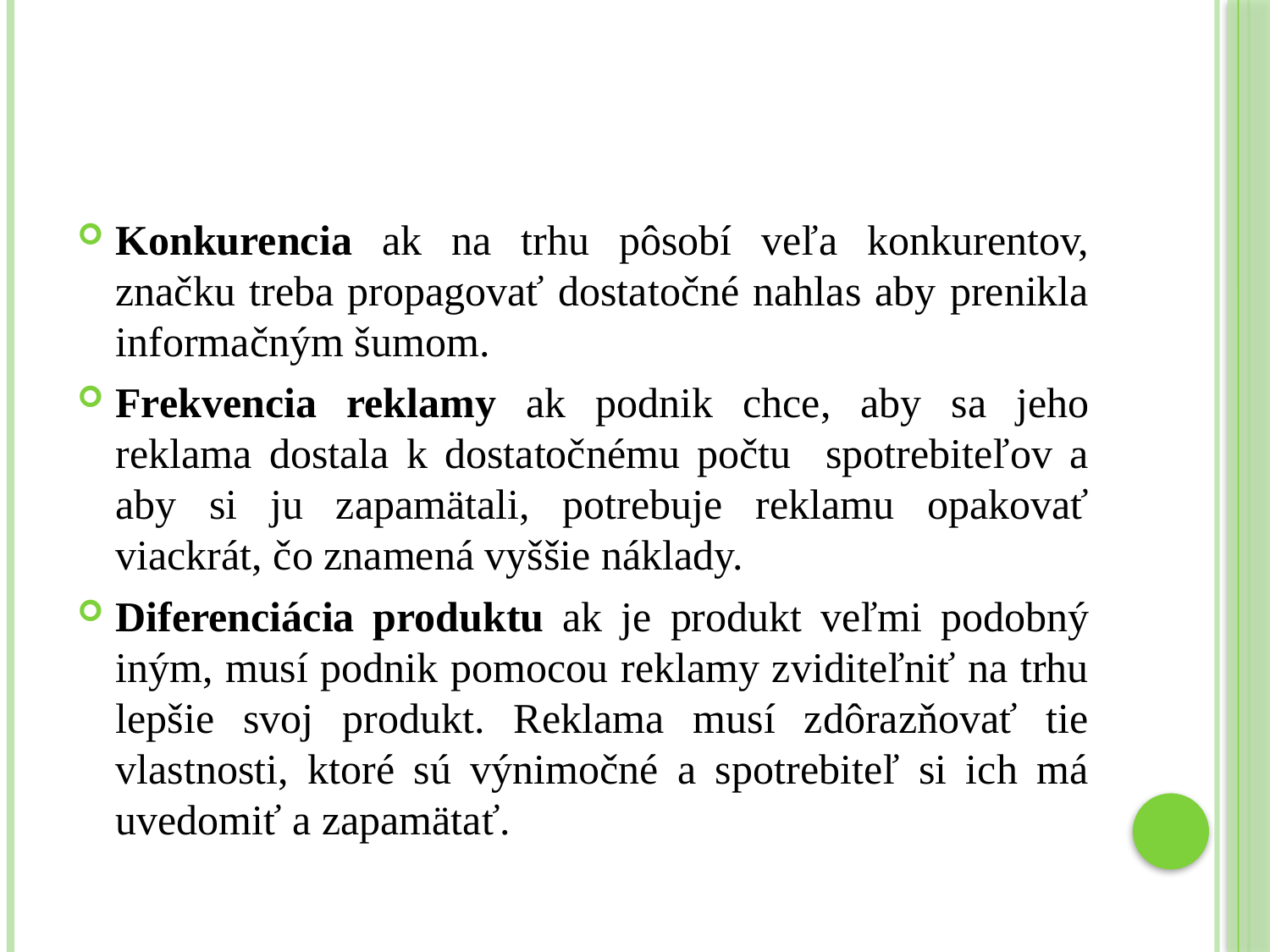

Konkurencia ak na trhu pôsobí veľa konkurentov, značku treba propagovať dostatočné nahlas aby prenikla informačným šumom.
Frekvencia reklamy ak podnik chce, aby sa jeho reklama dostala k dostatočnému počtu  spotrebiteľov a aby si ju zapamätali, potrebuje reklamu opakovať viackrát, čo znamená vyššie náklady.
Diferenciácia produktu ak je produkt veľmi podobný iným, musí podnik pomocou reklamy zviditeľniť na trhu lepšie svoj produkt. Reklama musí zdôrazňovať tie vlastnosti, ktoré sú výnimočné a spotrebiteľ si ich má uvedomiť a zapamätať.